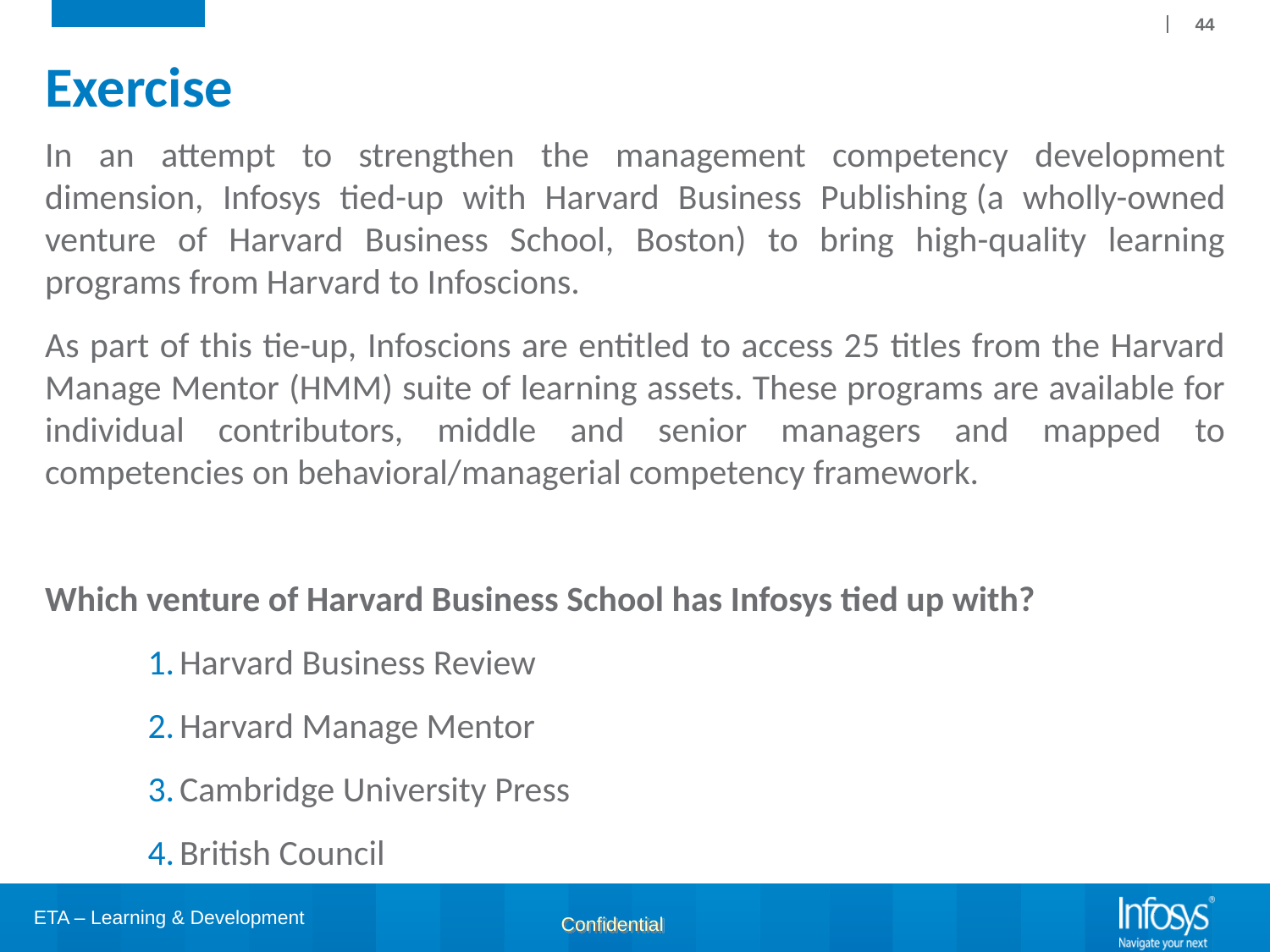

44
# Exercise
In an attempt to strengthen the management competency development dimension, Infosys tied-up with Harvard Business Publishing (a wholly-owned venture of Harvard Business School, Boston) to bring high-quality learning programs from Harvard to Infoscions.
As part of this tie-up, Infoscions are entitled to access 25 titles from the Harvard Manage Mentor (HMM) suite of learning assets. These programs are available for individual contributors, middle and senior managers and mapped to competencies on behavioral/managerial competency framework.

Which venture of Harvard Business School has Infosys tied up with?
Harvard Business Review
Harvard Manage Mentor
Cambridge University Press
British Council